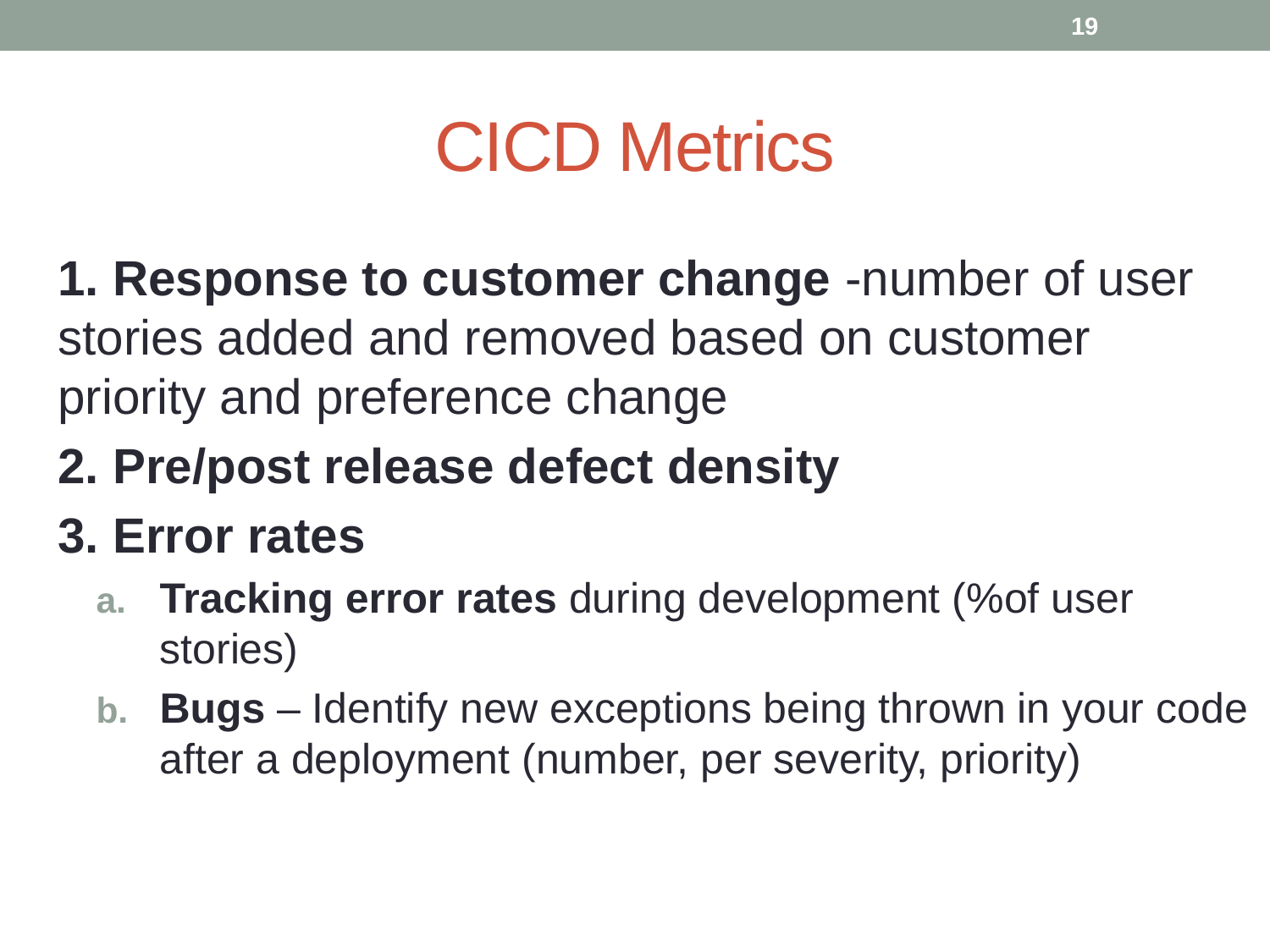

19
# CICD Metrics
1. Response to customer change -number of user stories added and removed based on customer priority and preference change
2. Pre/post release defect density
3. Error rates
Tracking error rates during development (%of user stories)
Bugs – Identify new exceptions being thrown in your code after a deployment (number, per severity, priority)